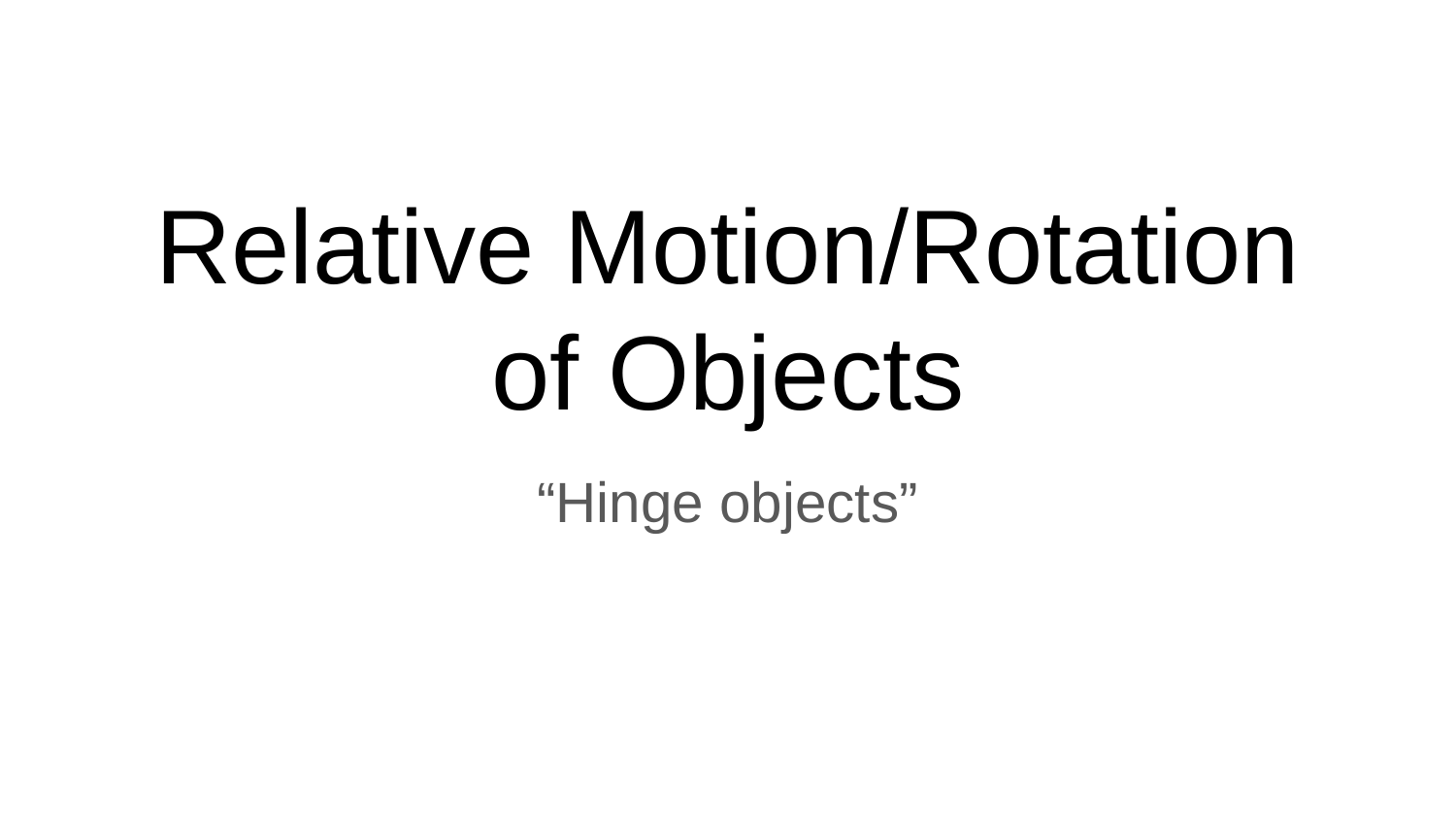

# Relative Motion/Rotation
of Objects
“Hinge objects”